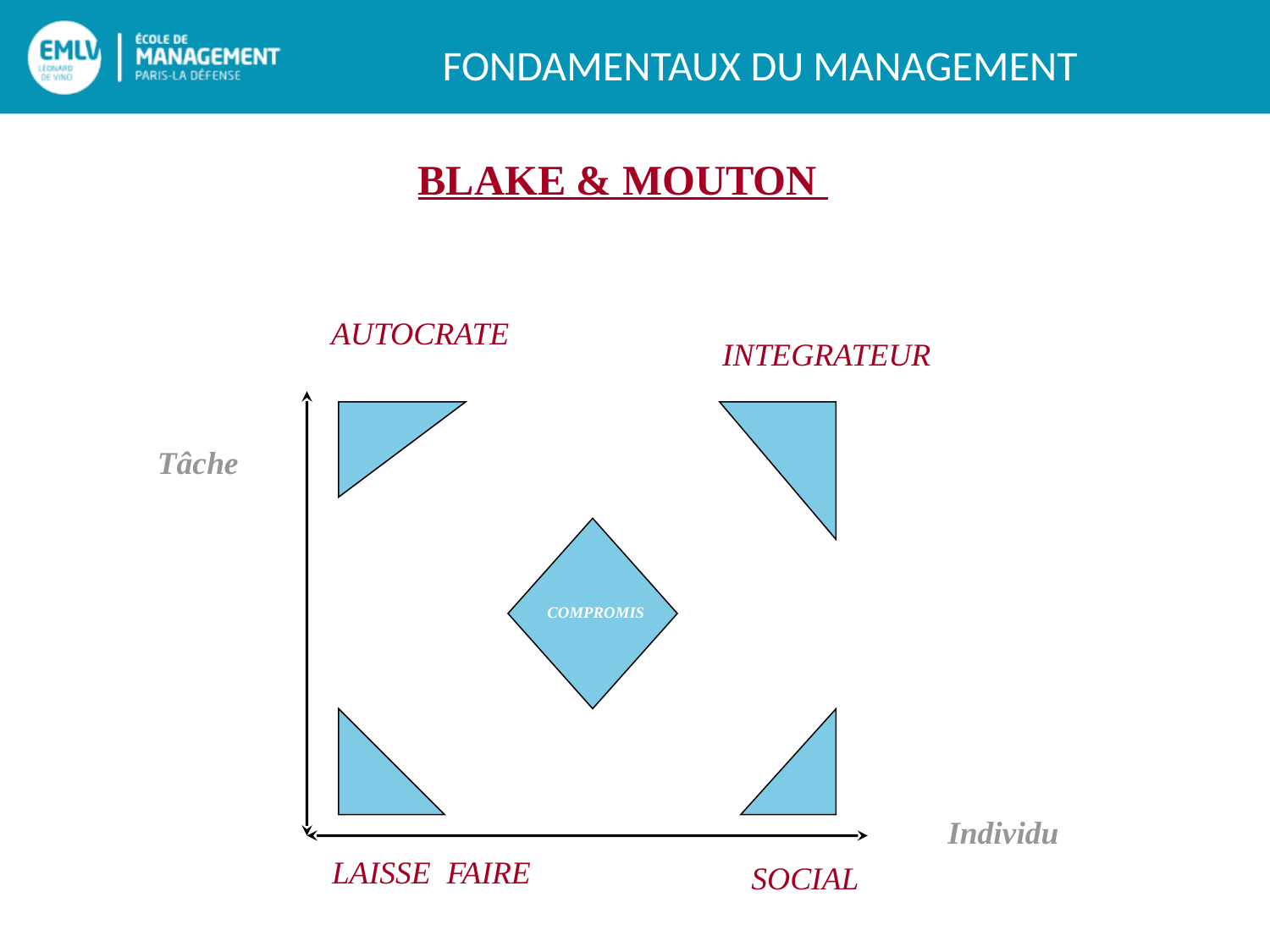

BLAKE & MOUTON
AUTOCRATE
INTEGRATEUR

Tâche

COMPROMIS

Individu

LAISSE  FAIRE
SOCIAL